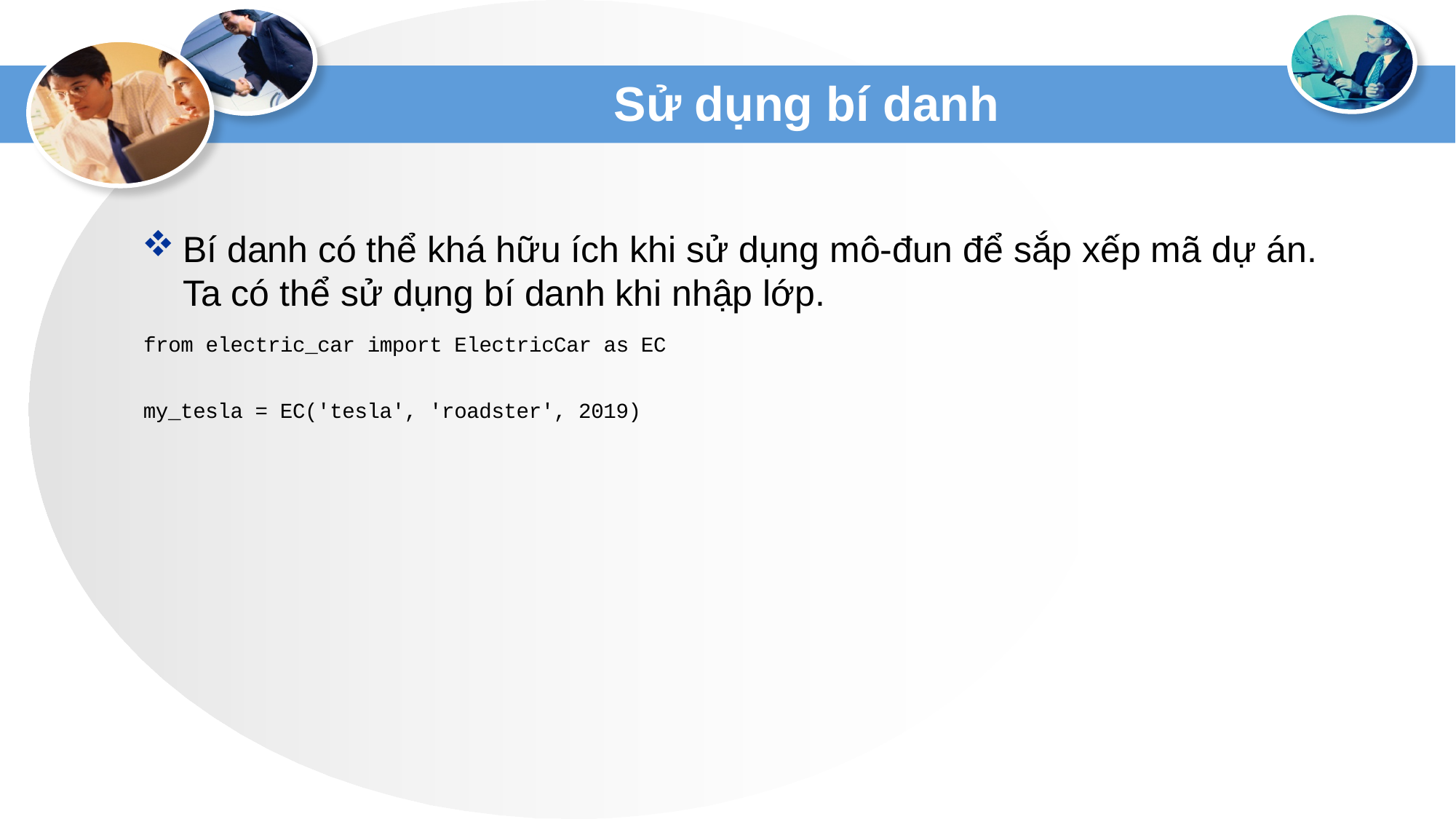

# Sử dụng bí danh
Bí danh có thể khá hữu ích khi sử dụng mô-đun để sắp xếp mã dự án. Ta có thể sử dụng bí danh khi nhập lớp.
from electric_car import ElectricCar as EC
my_tesla = EC('tesla', 'roadster', 2019)